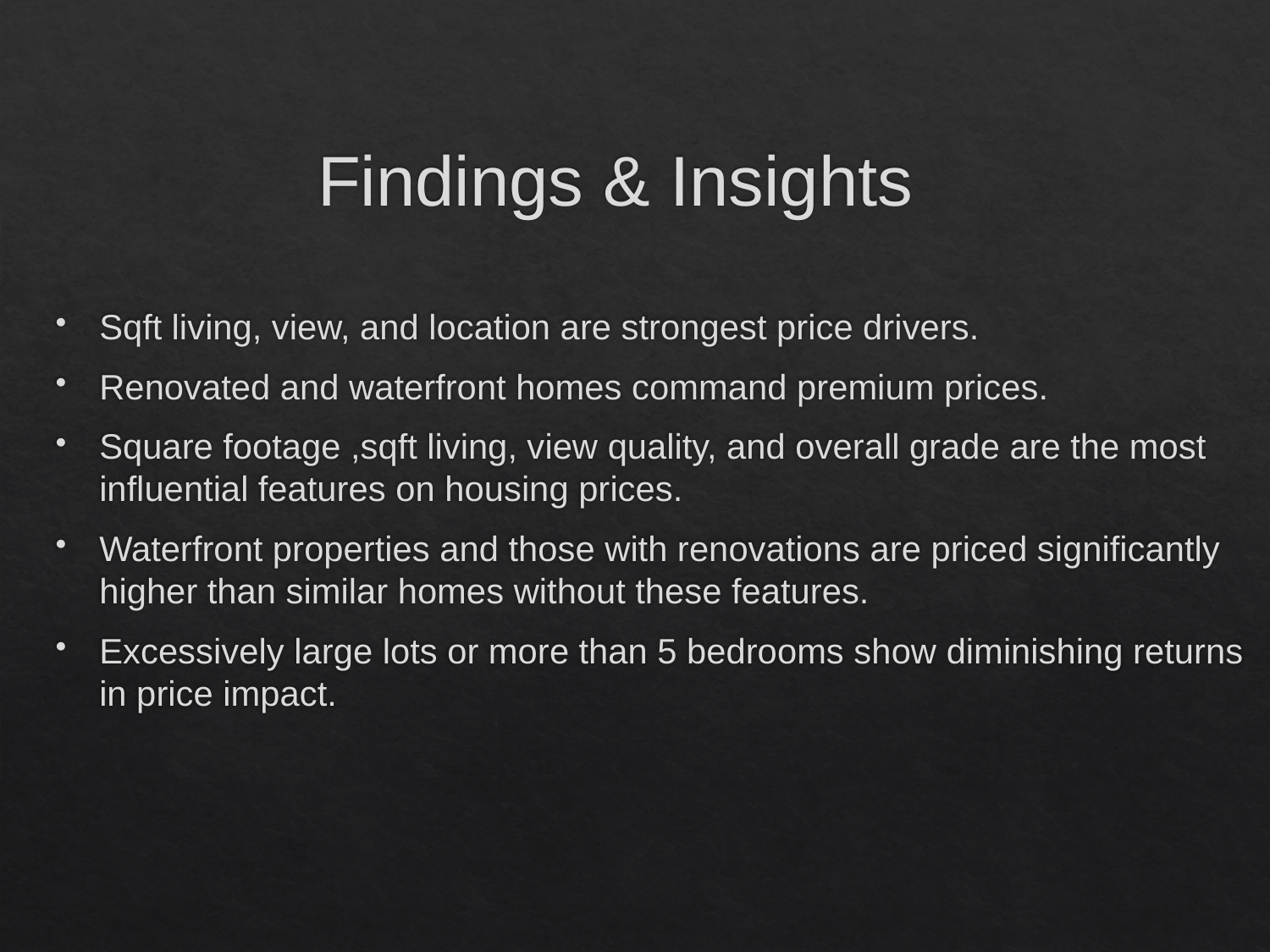

# Findings & Insights
Sqft living, view, and location are strongest price drivers.
Renovated and waterfront homes command premium prices.
Square footage ,sqft living, view quality, and overall grade are the most influential features on housing prices.
Waterfront properties and those with renovations are priced significantly higher than similar homes without these features.
Excessively large lots or more than 5 bedrooms show diminishing returns in price impact.